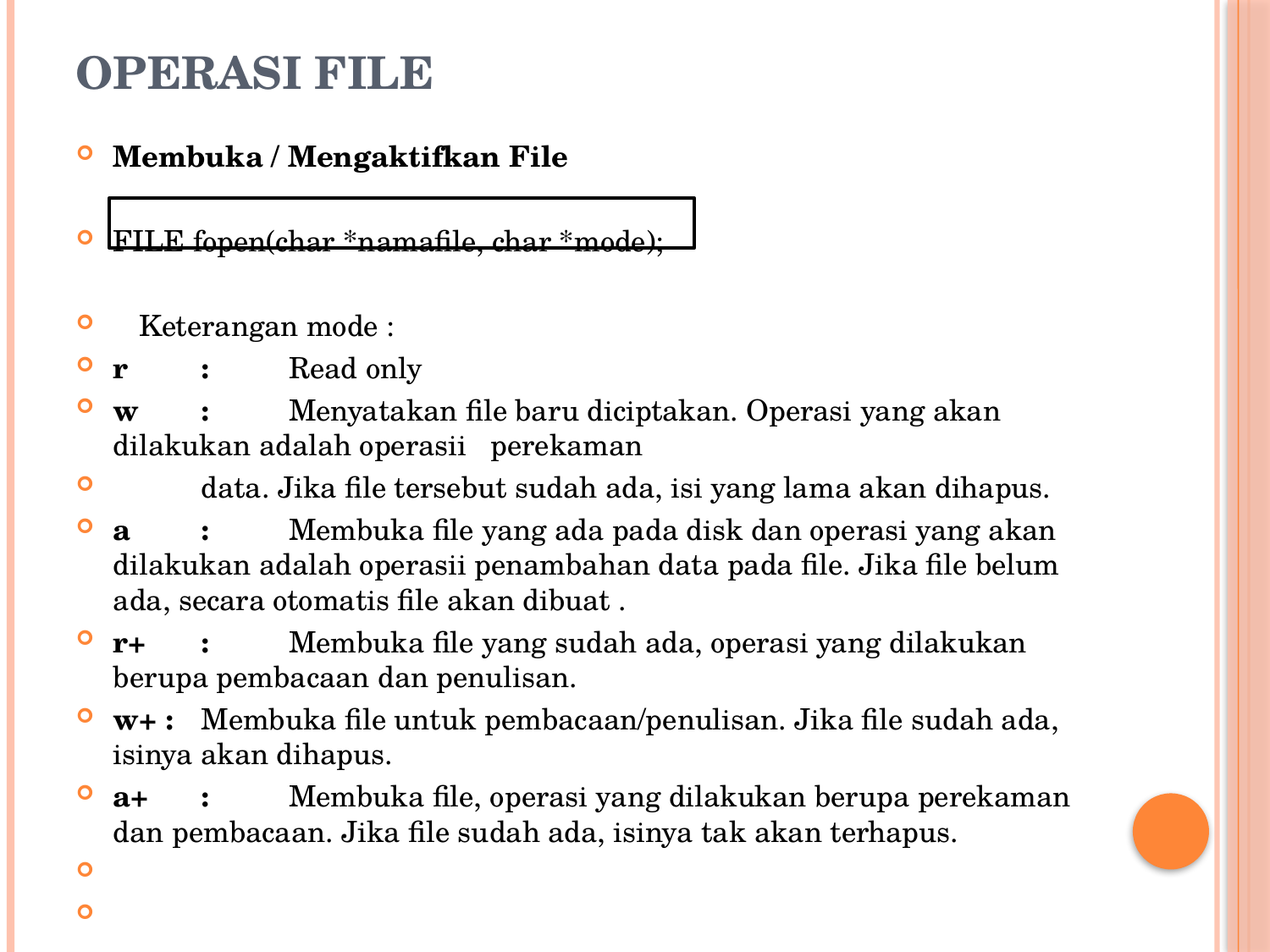

# Operasi File

Membuka / Mengaktifkan File

FILE fopen(char *namafile, char *mode);

   Keterangan mode :
r  	:   	Read only
w 	: 	Menyatakan file baru diciptakan. Operasi yang akan dilakukan adalah operasii   perekaman
        	data. Jika file tersebut sudah ada, isi yang lama akan dihapus.
a 	:  	Membuka file yang ada pada disk dan operasi yang akan dilakukan adalah operasii penambahan data pada file. Jika file belum ada, secara otomatis file akan dibuat .
r+ 	: 	Membuka file yang sudah ada, operasi yang dilakukan berupa pembacaan dan penulisan.
w+ :  	Membuka file untuk pembacaan/penulisan. Jika file sudah ada, isinya akan dihapus.
a+ 	:  	Membuka file, operasi yang dilakukan berupa perekaman dan pembacaan. Jika file sudah ada, isinya tak akan terhapus.